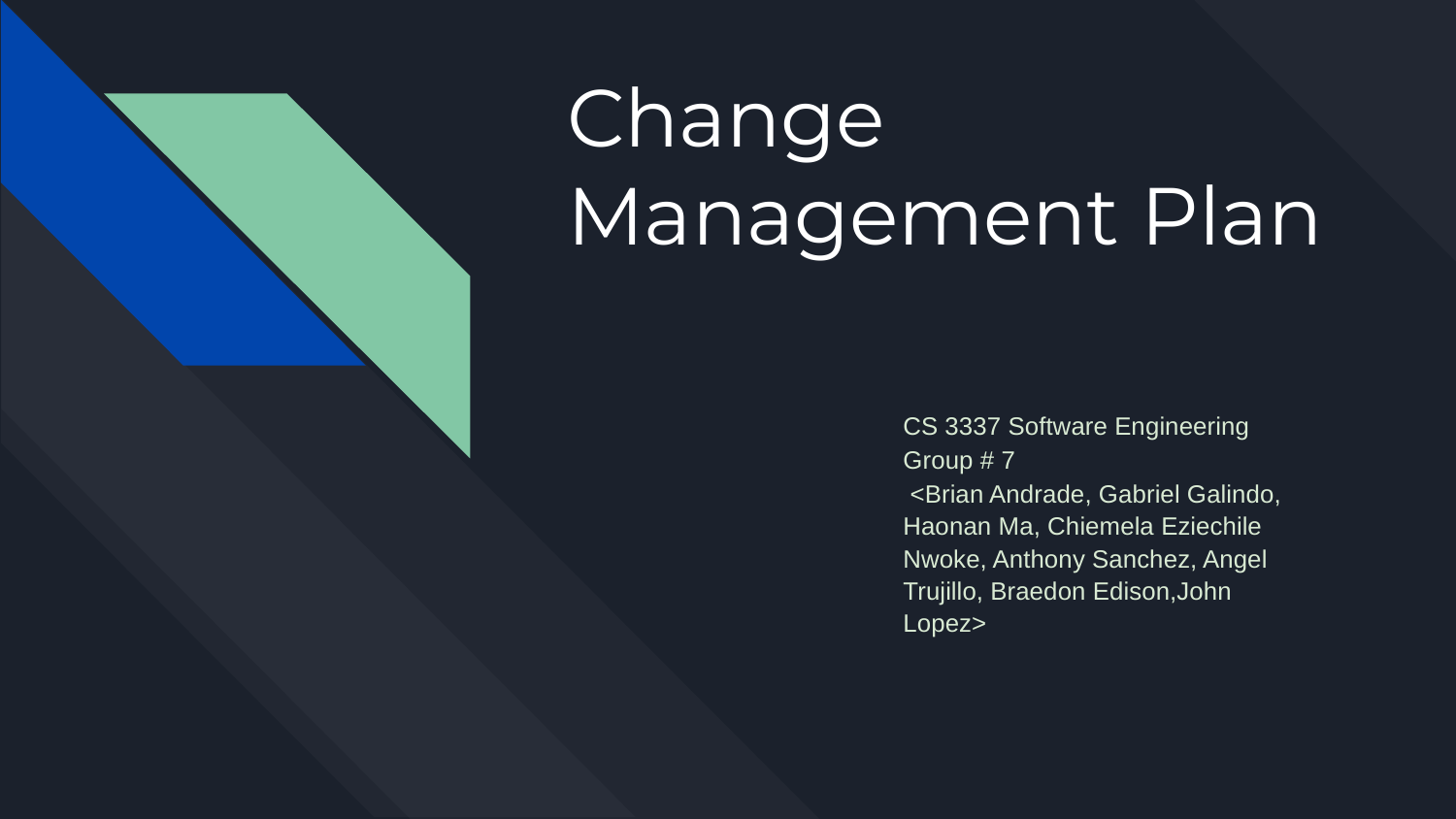

# Change Management Plan
CS 3337 Software Engineering
Group # 7
 <Brian Andrade, Gabriel Galindo, Haonan Ma, Chiemela Eziechile Nwoke, Anthony Sanchez, Angel Trujillo, Braedon Edison,John Lopez>